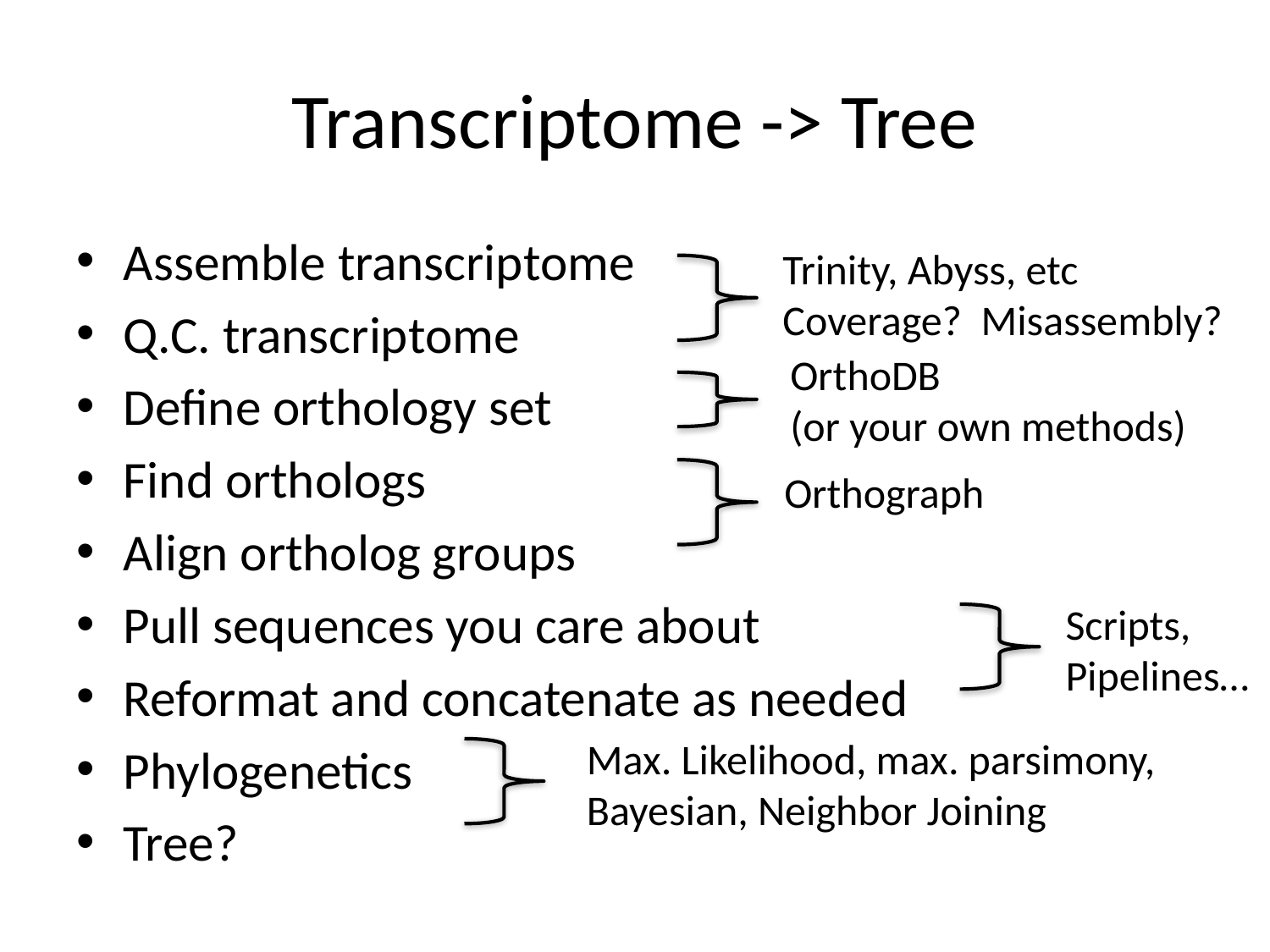

# Transcriptome -> Tree
Assemble transcriptome
Q.C. transcriptome
Define orthology set
Find orthologs
Align ortholog groups
Pull sequences you care about
Reformat and concatenate as needed
Phylogenetics
Tree?
Trinity, Abyss, etc
Coverage?  Misassembly?

OrthoDB
(or your own methods)

Orthograph
Scripts,
Pipelines…

Max. Likelihood, max. parsimony, Bayesian, Neighbor Joining